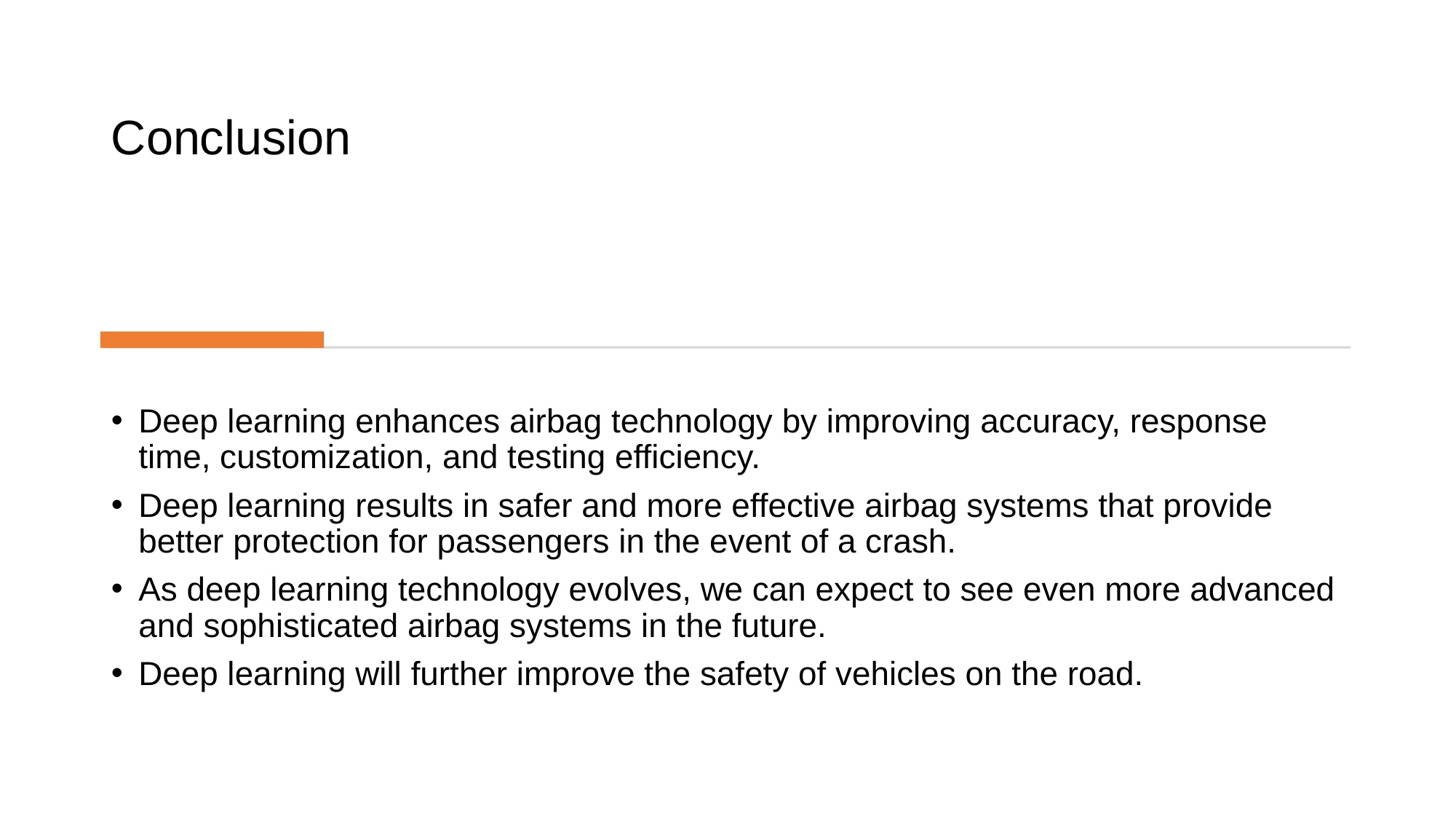

# Conclusion

Deep learning enhances airbag technology by improving accuracy, response time, customization, and testing efficiency.
Deep learning results in safer and more effective airbag systems that provide better protection for passengers in the event of a crash.
As deep learning technology evolves, we can expect to see even more advanced and sophisticated airbag systems in the future.
Deep learning will further improve the safety of vehicles on the road.